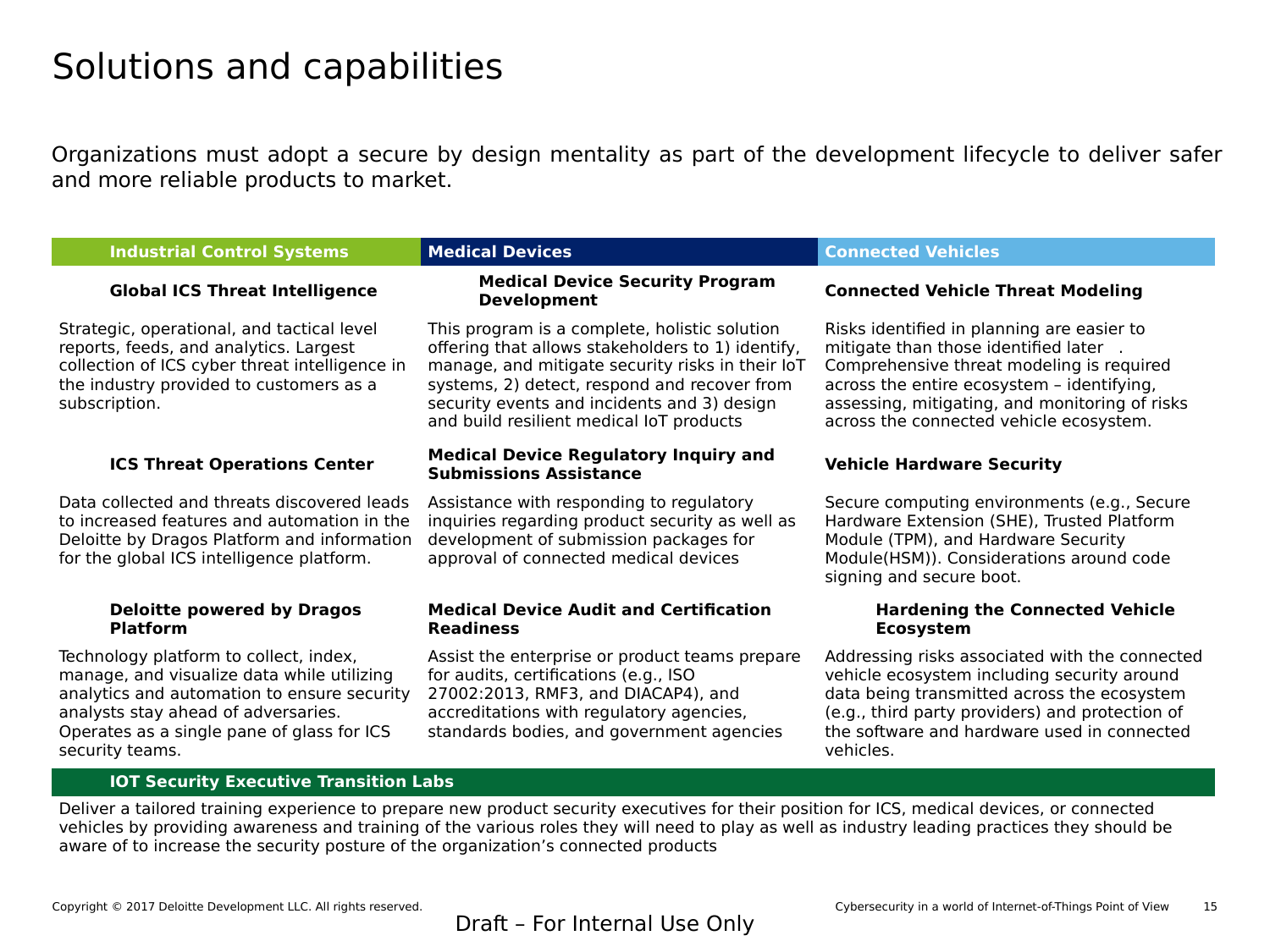

# Solutions and capabilities
Organizations must adopt a secure by design mentality as part of the development lifecycle to deliver safer and more reliable products to market.

| Industrial Control Systems | Medical Devices | Connected Vehicles |
| --- | --- | --- |
| Global ICS Threat Intelligence | Medical Device Security Program Development | Connected Vehicle Threat Modeling |
| Strategic, operational, and tactical level reports, feeds, and analytics. Largest collection of ICS cyber threat intelligence in the industry provided to customers as a subscription. | This program is a complete, holistic solution offering that allows stakeholders to 1) identify, manage, and mitigate security risks in their IoT systems, 2) detect, respond and recover from security events and incidents and 3) design and build resilient medical IoT products | Risks identified in planning are easier to mitigate than those identified later . Comprehensive threat modeling is required across the entire ecosystem – identifying, assessing, mitigating, and monitoring of risks across the connected vehicle ecosystem. |
| ICS Threat Operations Center | Medical Device Regulatory Inquiry and Submissions Assistance | Vehicle Hardware Security |
| Data collected and threats discovered leads to increased features and automation in the Deloitte by Dragos Platform and information for the global ICS intelligence platform. | Assistance with responding to regulatory inquiries regarding product security as well as development of submission packages for approval of connected medical devices | Secure computing environments (e.g., Secure Hardware Extension (SHE), Trusted Platform Module (TPM), and Hardware Security Module(HSM)). Considerations around code signing and secure boot. |
| Deloitte powered by Dragos Platform | Medical Device Audit and Certification Readiness | Hardening the Connected Vehicle Ecosystem |
| Technology platform to collect, index, manage, and visualize data while utilizing analytics and automation to ensure security analysts stay ahead of adversaries. Operates as a single pane of glass for ICS security teams. | Assist the enterprise or product teams prepare for audits, certifications (e.g., ISO 27002:2013, RMF3, and DIACAP4), and accreditations with regulatory agencies, standards bodies, and government agencies | Addressing risks associated with the connected vehicle ecosystem including security around data being transmitted across the ecosystem (e.g., third party providers) and protection of the software and hardware used in connected vehicles. |
| IOT Security Executive Transition Labs |  |  |
| Deliver a tailored training experience to prepare new product security executives for their position for ICS, medical devices, or connected vehicles by providing awareness and training of the various roles they will need to play as well as industry leading practices they should be aware of to increase the security posture of the organization’s connected products |  |  |
Draft – For Internal Use Only